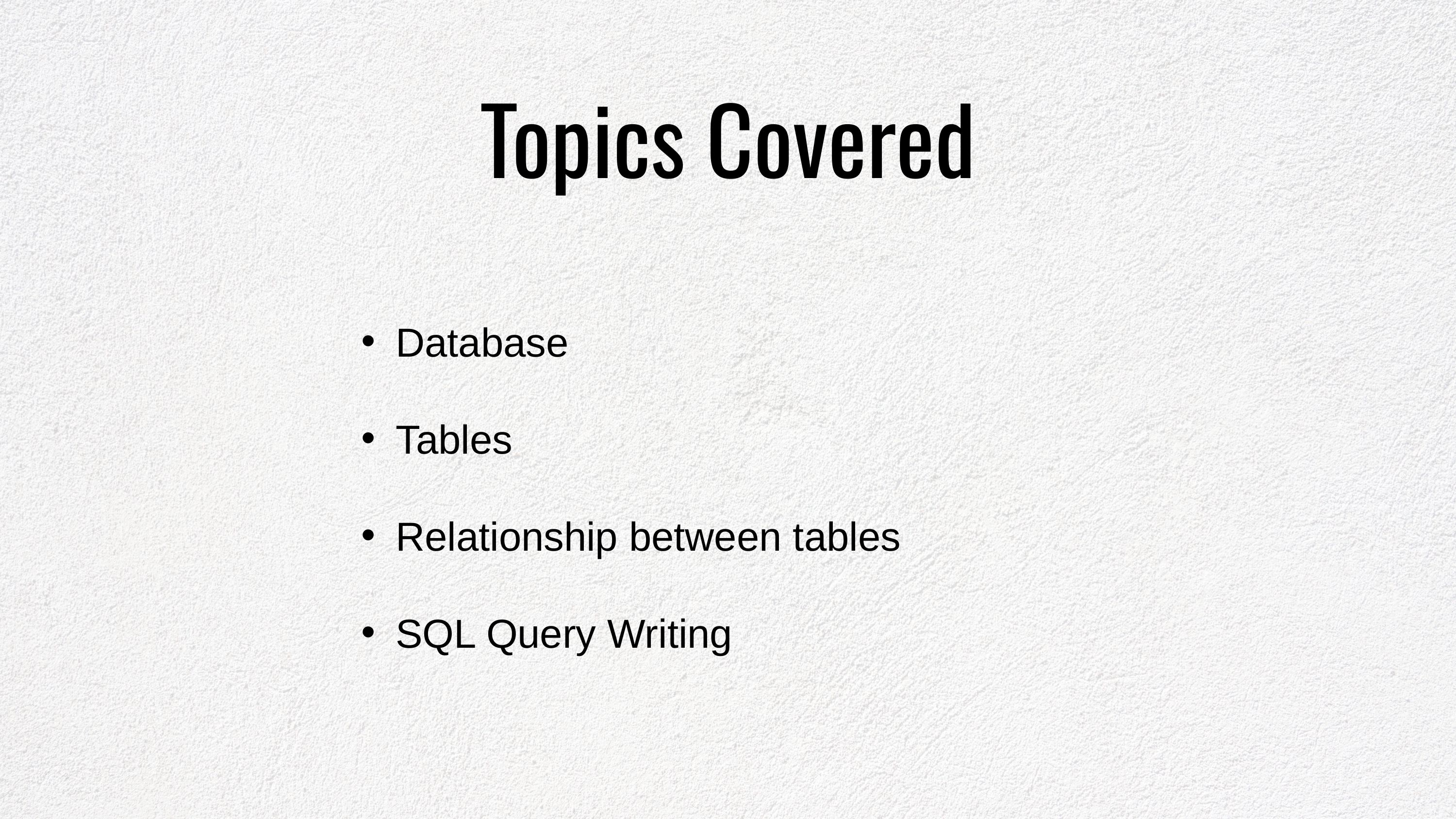

Topics Covered
Database
Tables
Relationship between tables
SQL Query Writing